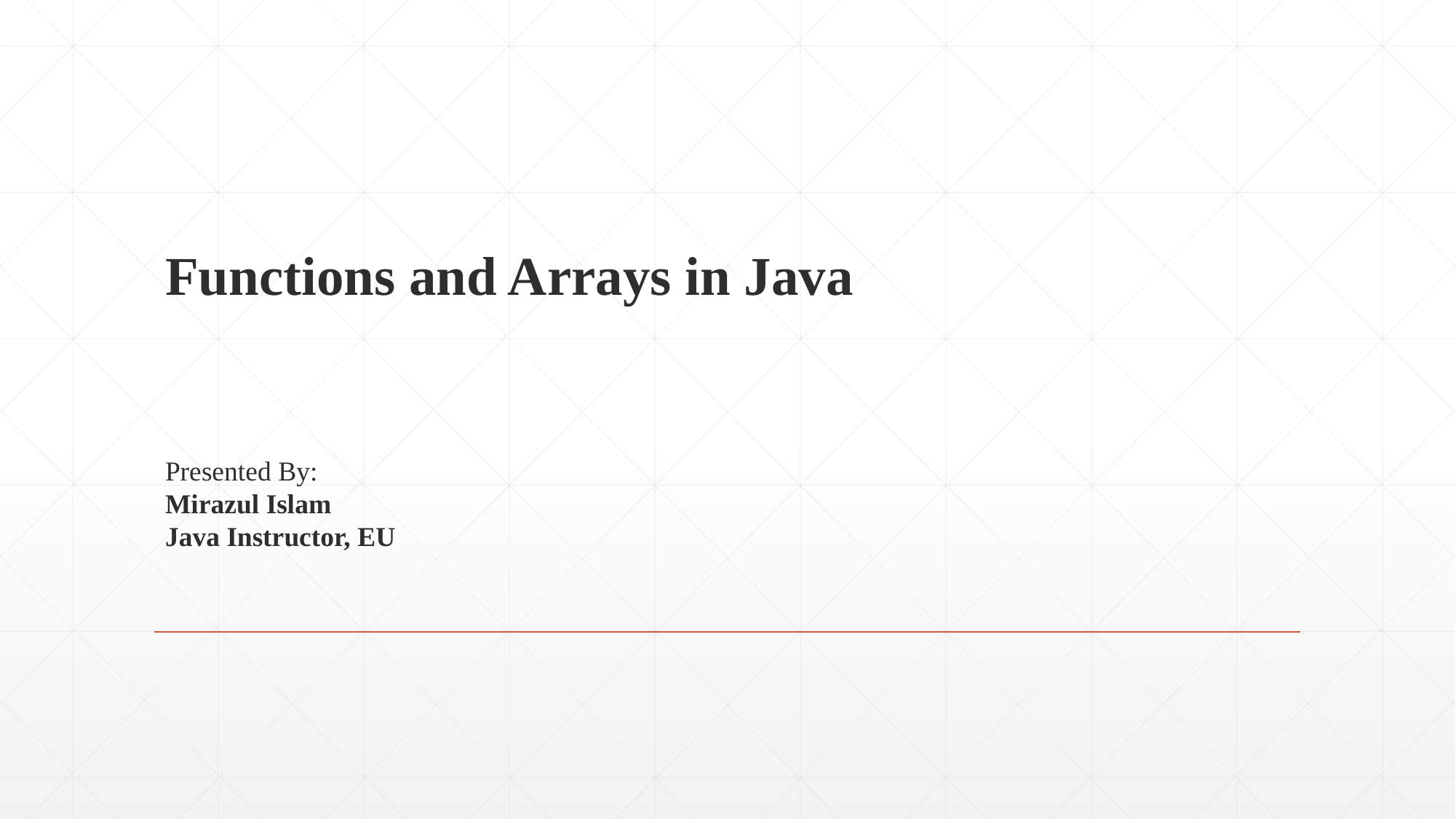

# Functions and Arrays in Java
Presented By:
Mirazul Islam
Java Instructor, EU